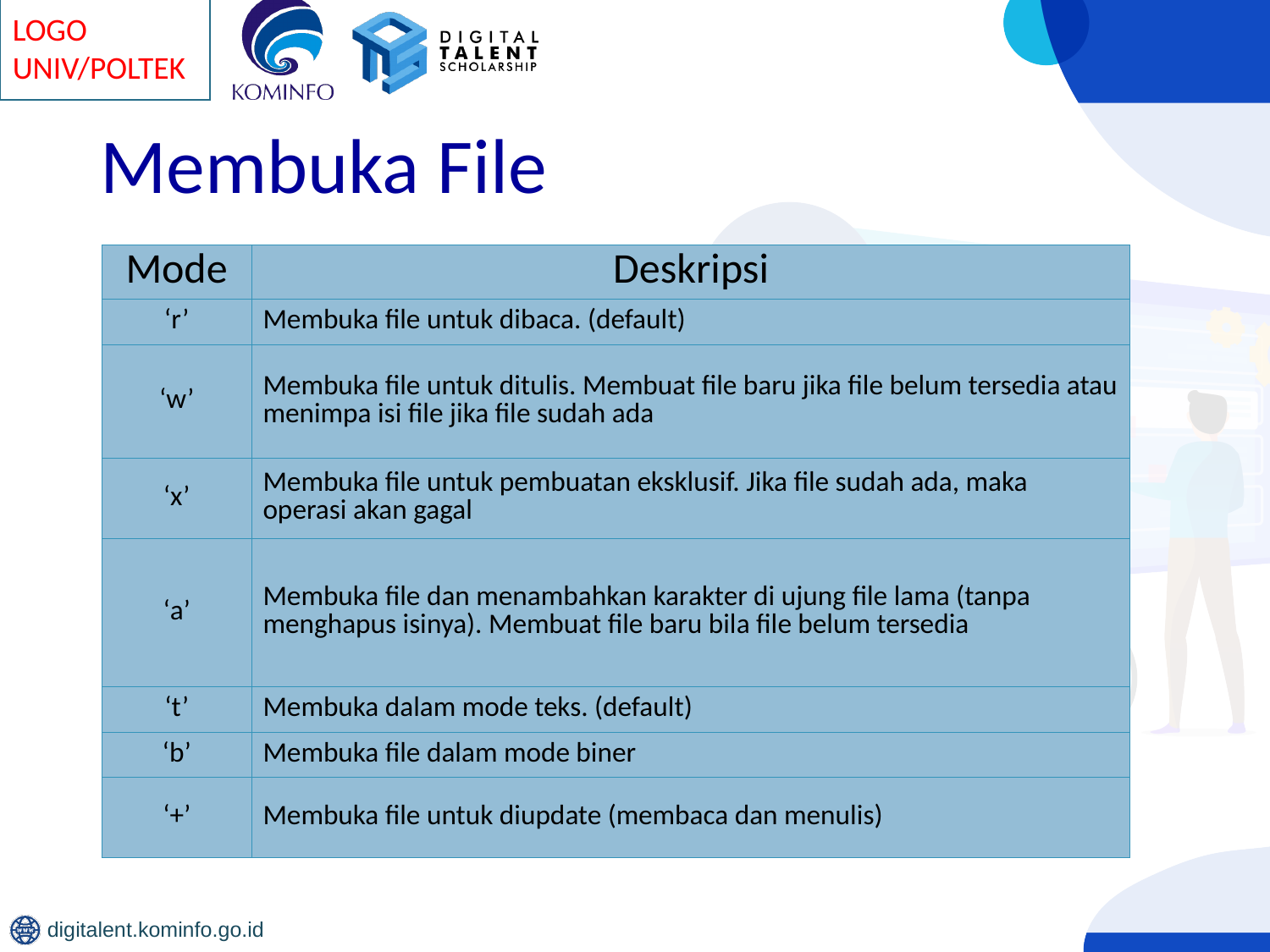

# Membuka File
| Mode | Deskripsi |
| --- | --- |
| ‘r’ | Membuka file untuk dibaca. (default) |
| ‘w’ | Membuka file untuk ditulis. Membuat file baru jika file belum tersedia atau menimpa isi file jika file sudah ada |
| ‘x’ | Membuka file untuk pembuatan eksklusif. Jika file sudah ada, maka operasi akan gagal |
| ‘a’ | Membuka file dan menambahkan karakter di ujung file lama (tanpa menghapus isinya). Membuat file baru bila file belum tersedia |
| ‘t’ | Membuka dalam mode teks. (default) |
| ‘b’ | Membuka file dalam mode biner |
| ‘+’ | Membuka file untuk diupdate (membaca dan menulis) |